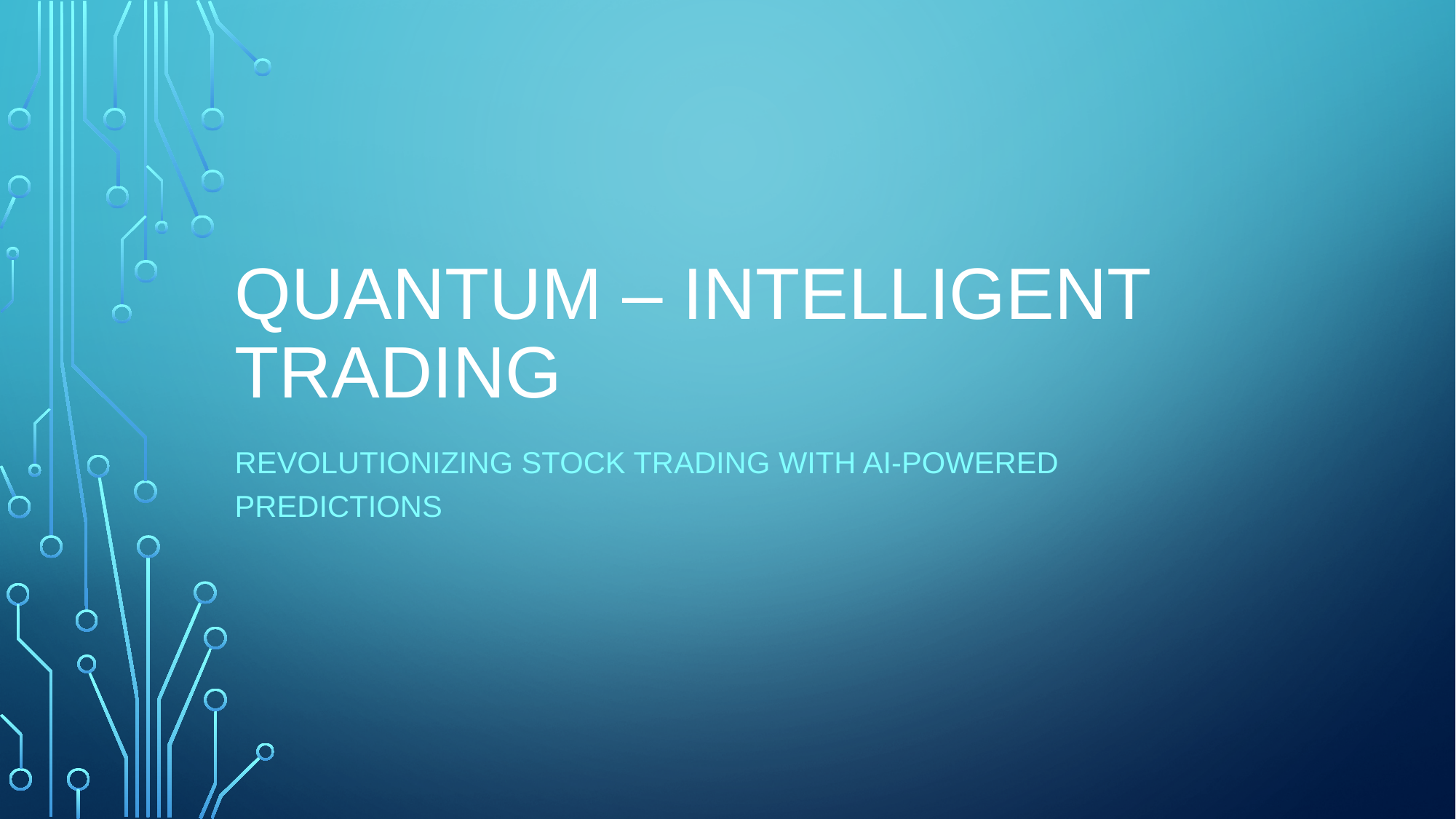

# Quantum – Intelligent trading
Revolutionizing stock trading with AI-powered predictions